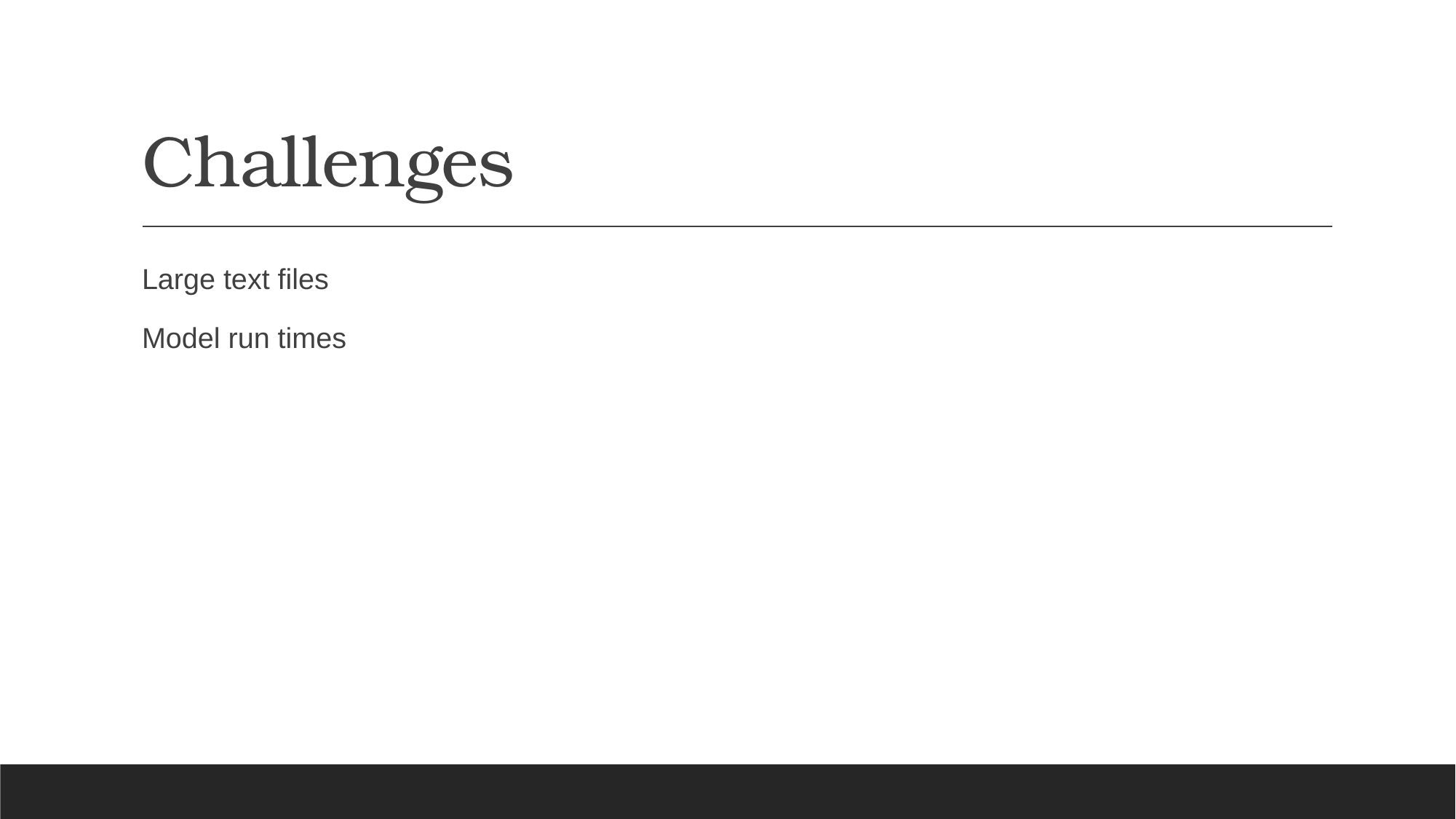

# Challenges
Large text files
Model run times